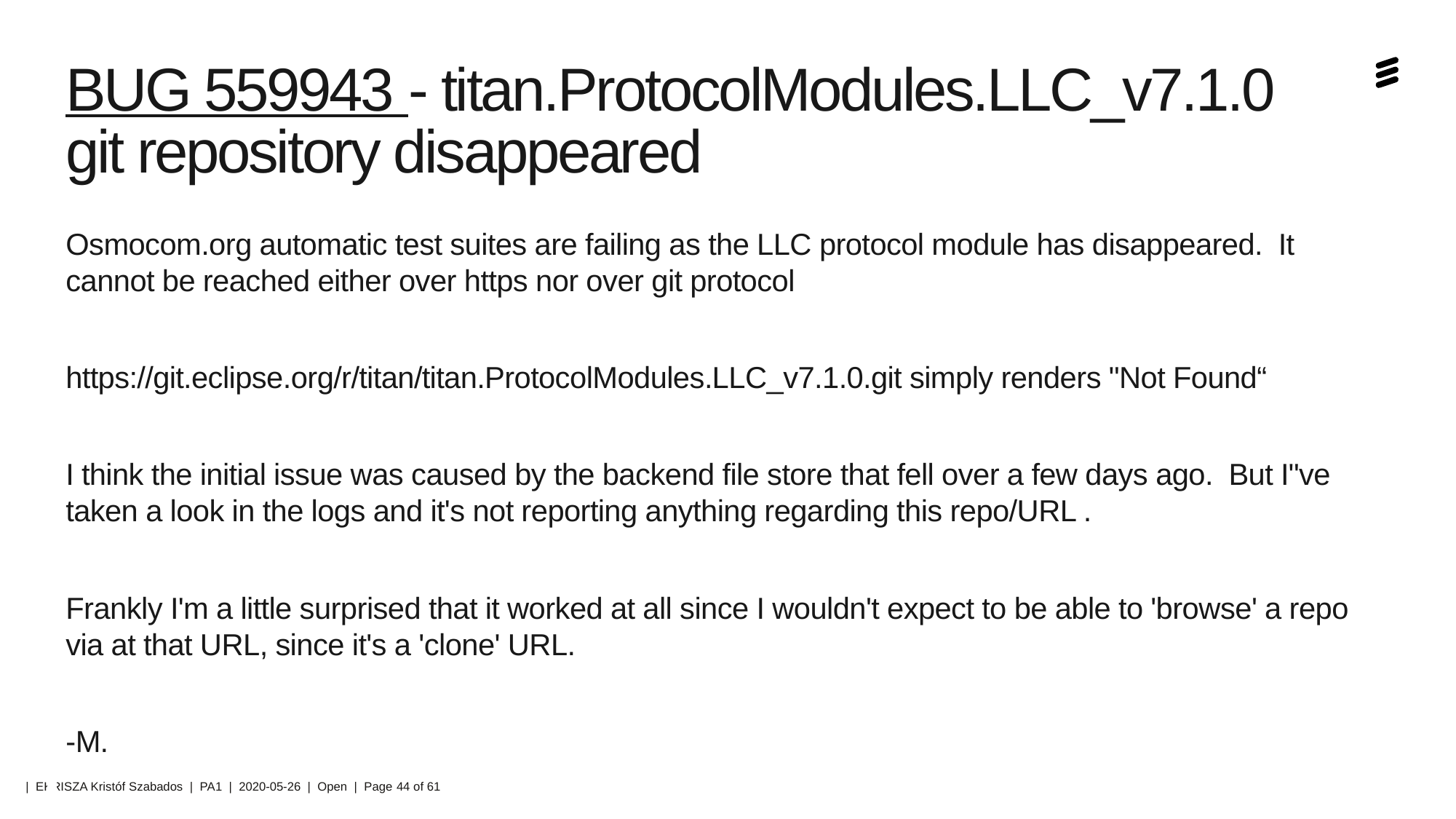

# BUG 559943 - titan.ProtocolModules.LLC_v7.1.0 git repository disappeared
Osmocom.org automatic test suites are failing as the LLC protocol module has disappeared.  It cannot be reached either over https nor over git protocol

https://git.eclipse.org/r/titan/titan.ProtocolModules.LLC_v7.1.0.git simply renders "Not Found“

I think the initial issue was caused by the backend file store that fell over a few days ago.  But I"ve taken a look in the logs and it's not reporting anything regarding this repo/URL .

Frankly I'm a little surprised that it worked at all since I wouldn't expect to be able to 'browse' a repo via at that URL, since it's a 'clone' URL.

-M.